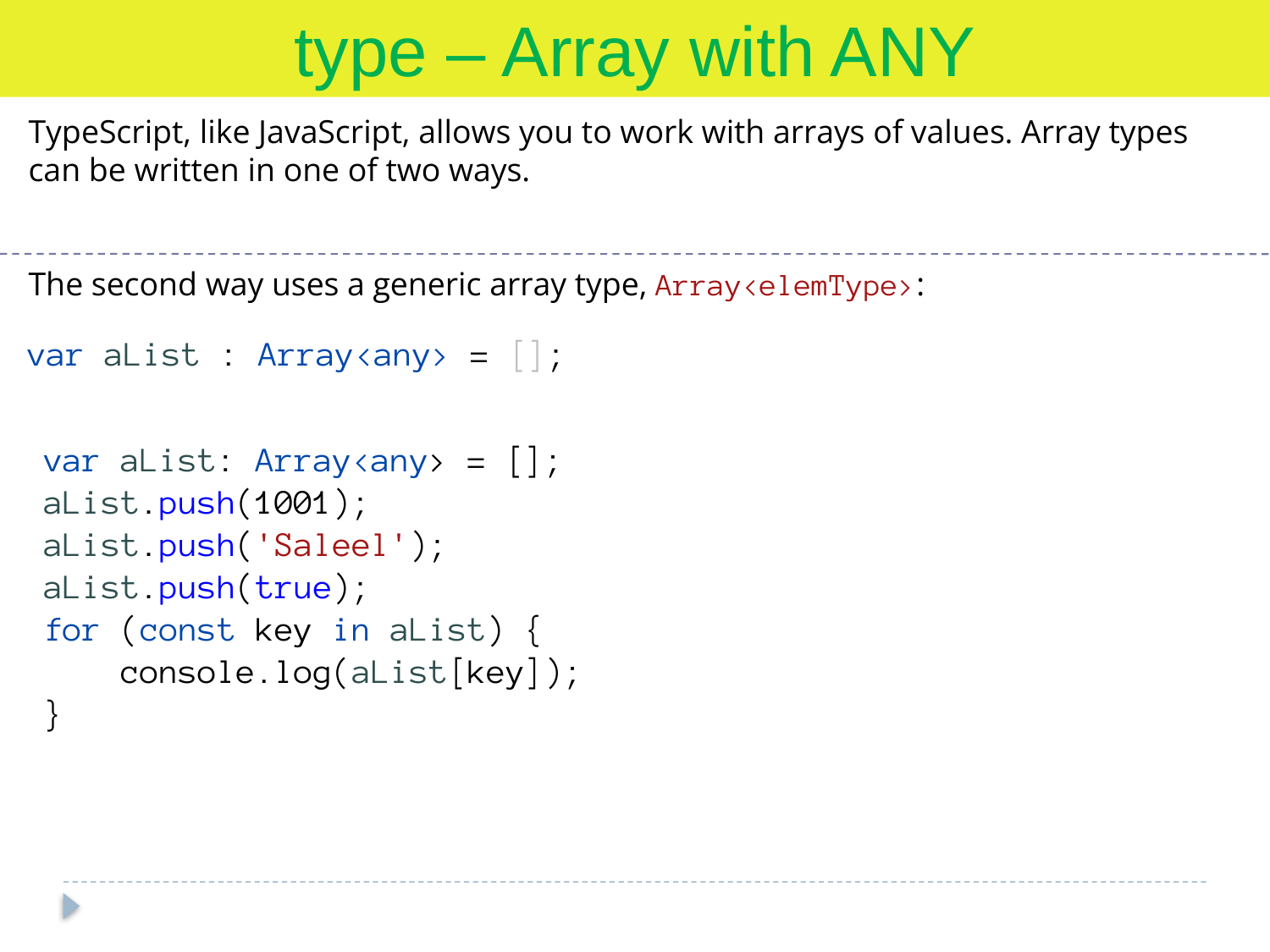

type – Array with ANY
TypeScript, like JavaScript, allows you to work with arrays of values. Array types can be written in one of two ways.
The second way uses a generic array type, Array<elemType>:
var aList : Array<any> = [];
var aList: Array<any> = [];
aList.push(1001);
aList.push('Saleel');
aList.push(true);
for (const key in aList) {
    console.log(aList[key]);
}